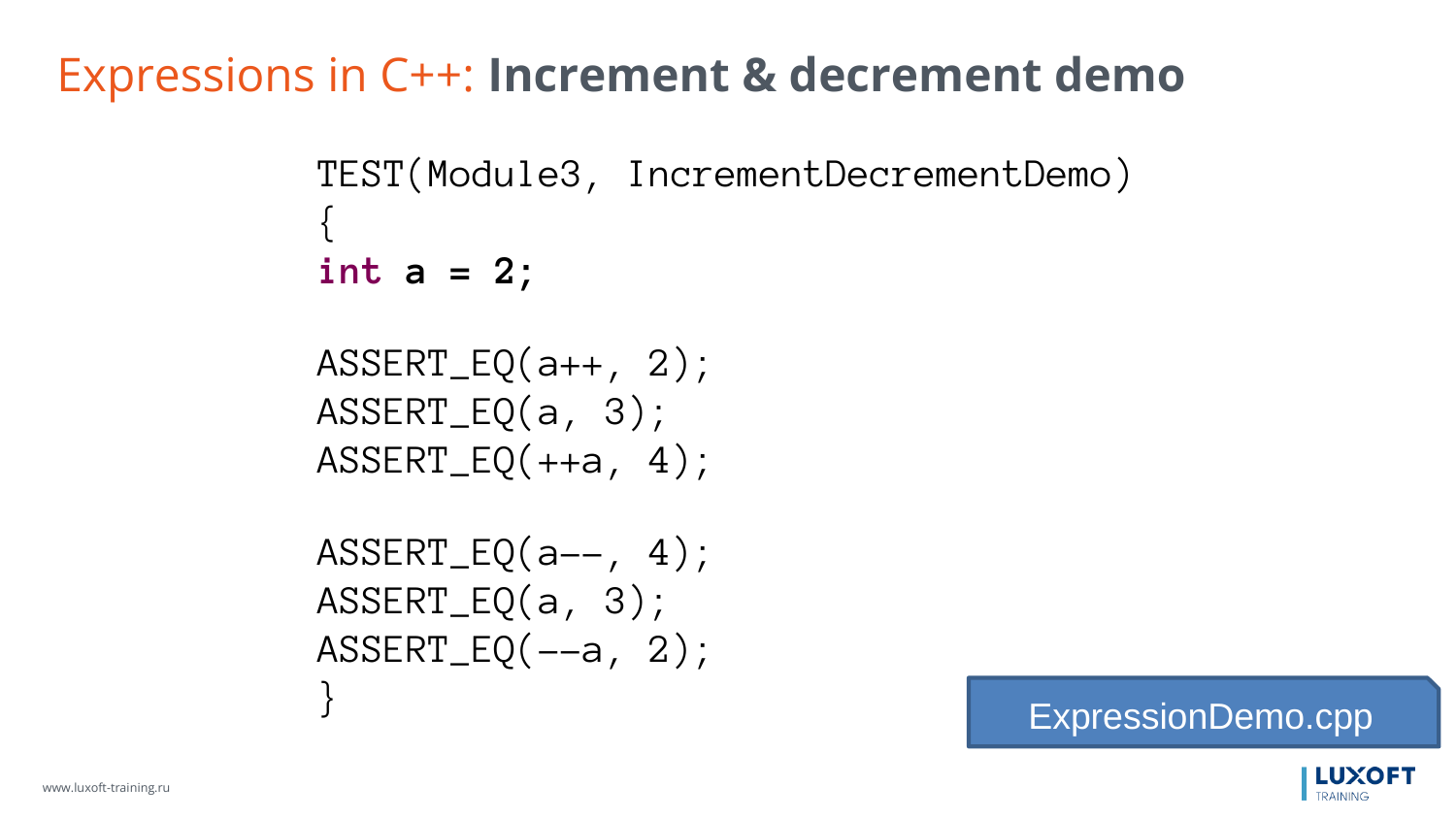

Expressions in C++: Increment & decrement demo
TEST(Module3, IncrementDecrementDemo)
{
int a = 2;

ASSERT_EQ(a++, 2);
ASSERT_EQ(a, 3);
ASSERT_EQ(++a, 4);

ASSERT_EQ(a--, 4);
ASSERT_EQ(a, 3);
ASSERT_EQ(--a, 2);
}
ExpressionDemo.cpp